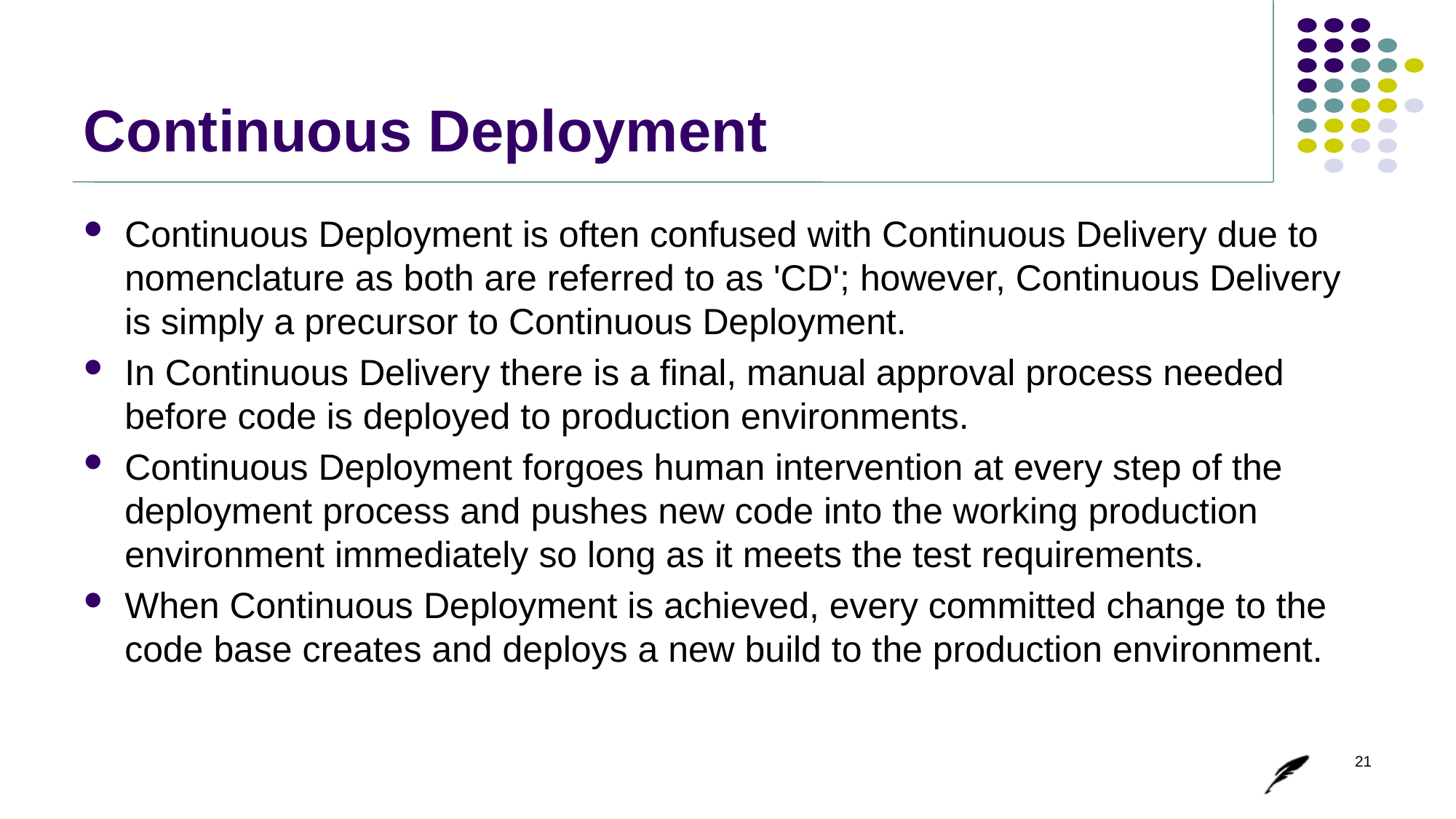

# Continuous Deployment
Continuous Deployment is often confused with Continuous Delivery due to nomenclature as both are referred to as 'CD'; however, Continuous Delivery is simply a precursor to Continuous Deployment.
In Continuous Delivery there is a final, manual approval process needed before code is deployed to production environments.
Continuous Deployment forgoes human intervention at every step of the deployment process and pushes new code into the working production environment immediately so long as it meets the test requirements.
When Continuous Deployment is achieved, every committed change to the code base creates and deploys a new build to the production environment.
21